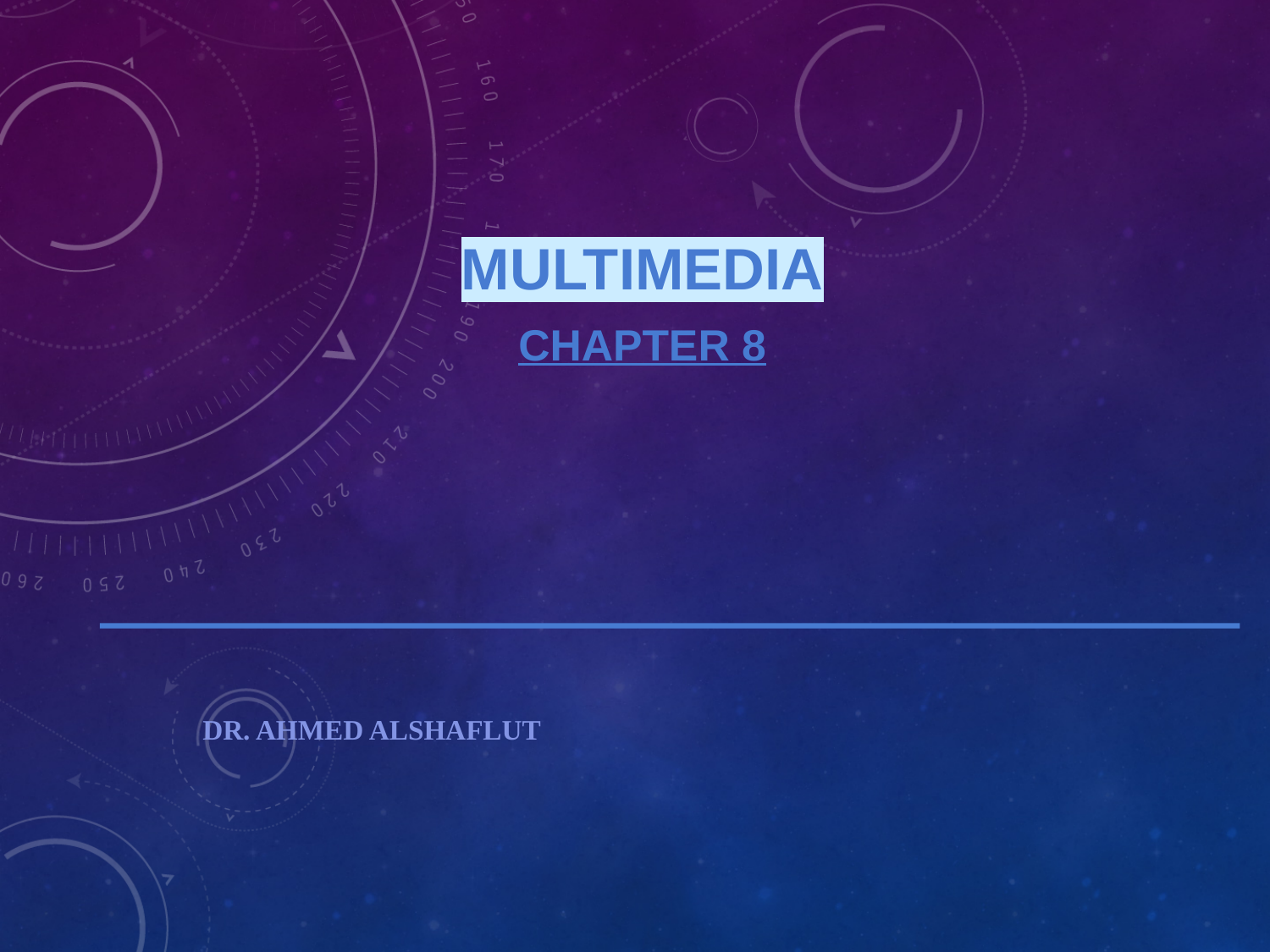

# Multimedia Chapter 8

Dr. ahmed alshaflut